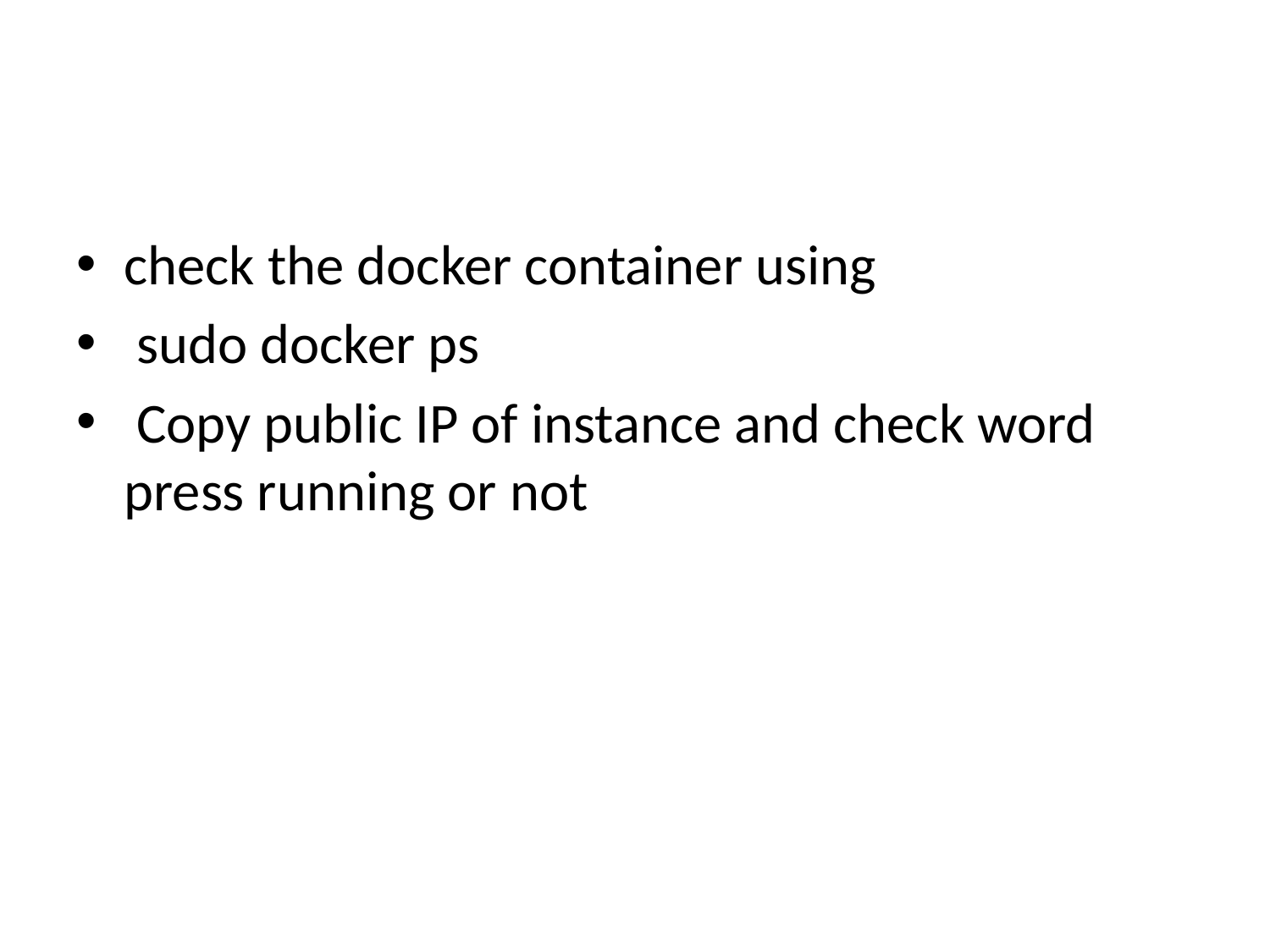

#
check the docker container using
 sudo docker ps
 Copy public IP of instance and check word press running or not